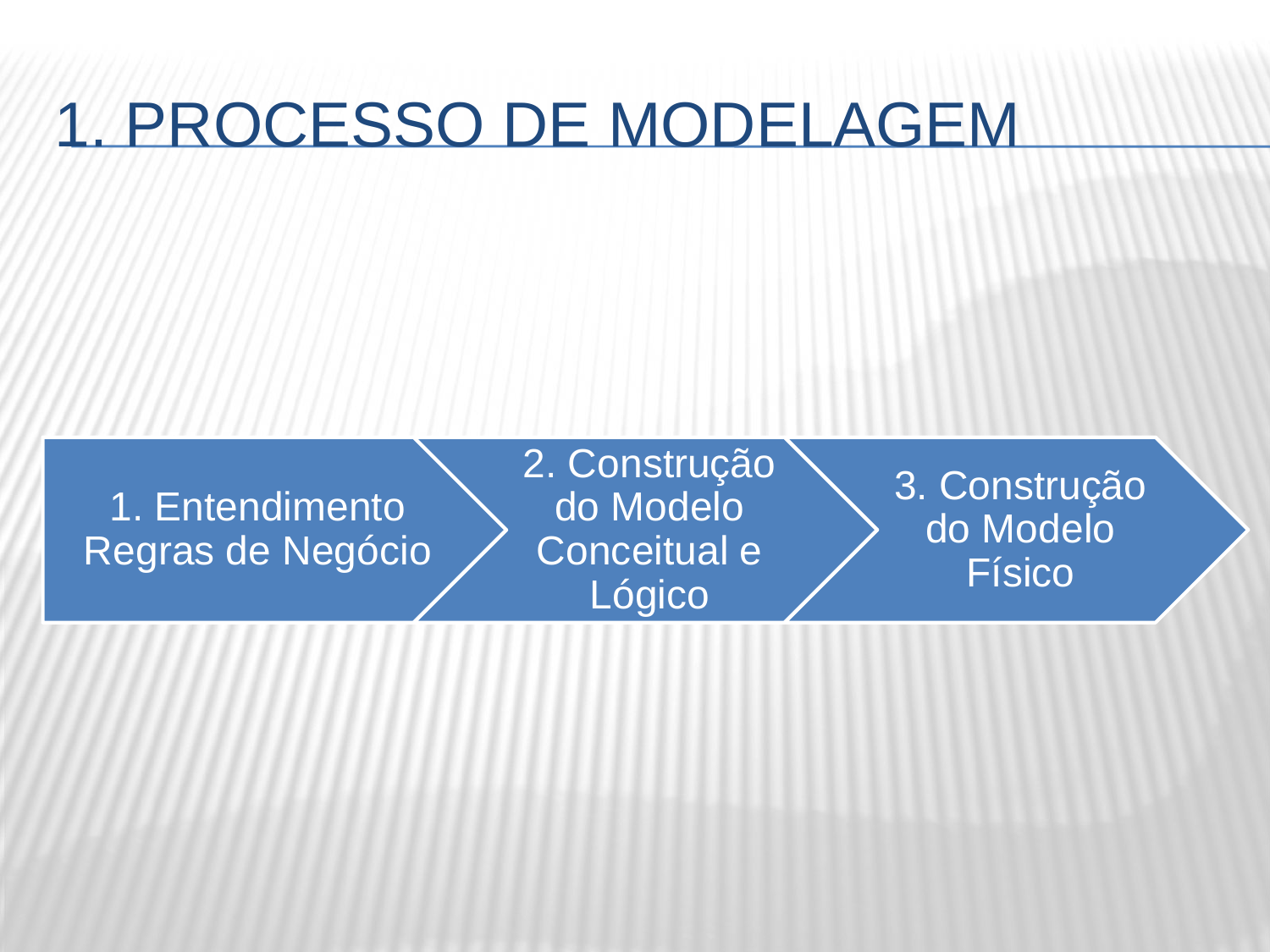

# 1. PROCESSO DE MODELAGEm
1. Entendimento Regras de Negócio
2. Construção do Modelo Conceitual e Lógico
3. Construção do Modelo Físico